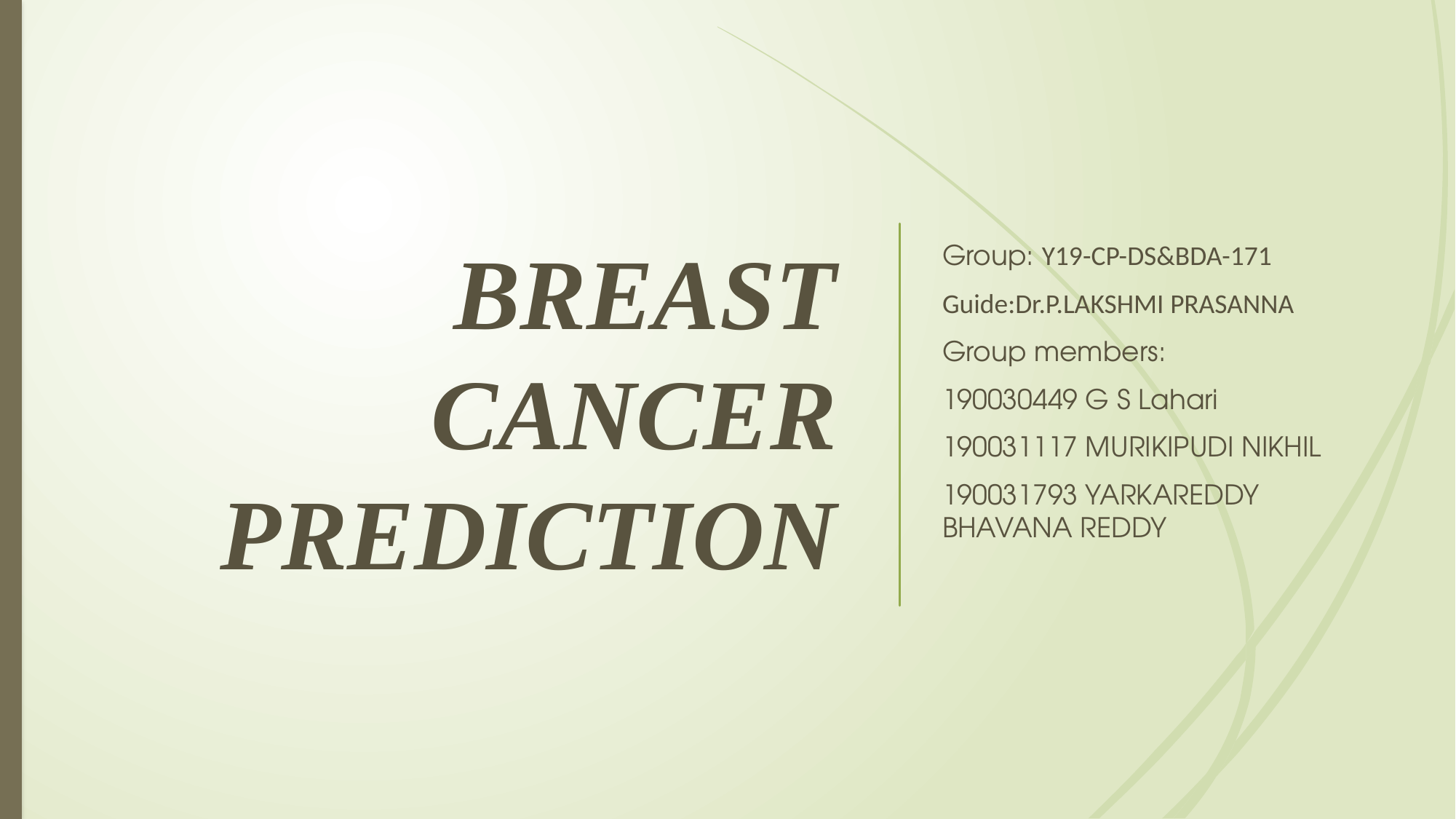

# BREAST CANCER PREDICTION
Group: Y19-CP-DS&BDA-171
Guide:Dr.P.LAKSHMI PRASANNA
Group members:
190030449 G S Lahari
190031117 MURIKIPUDI NIKHIL
190031793 YARKAREDDY BHAVANA REDDY